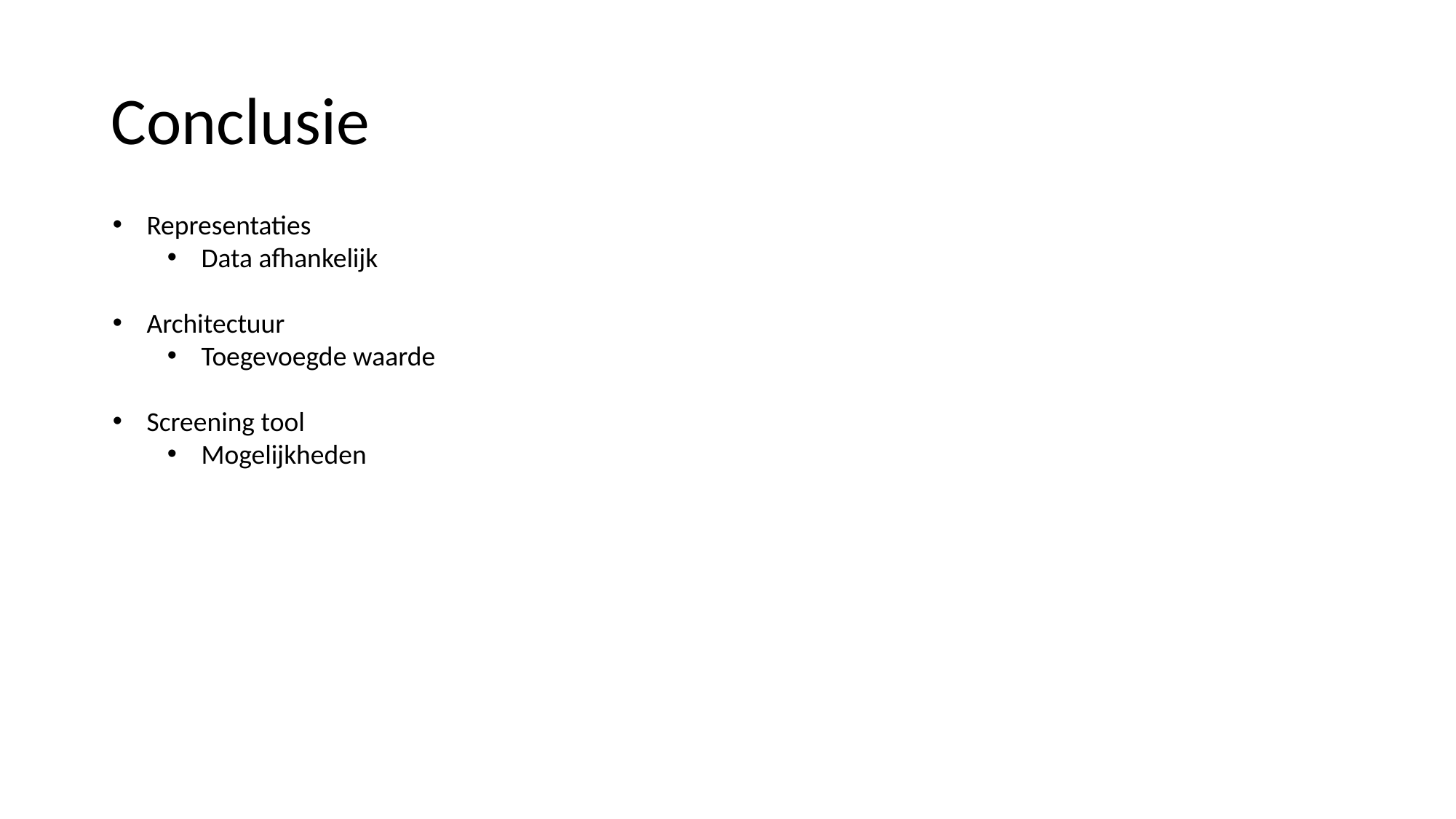

# Conclusie
Representaties
Data afhankelijk

Architectuur
Toegevoegde waarde

Screening tool
Mogelijkheden